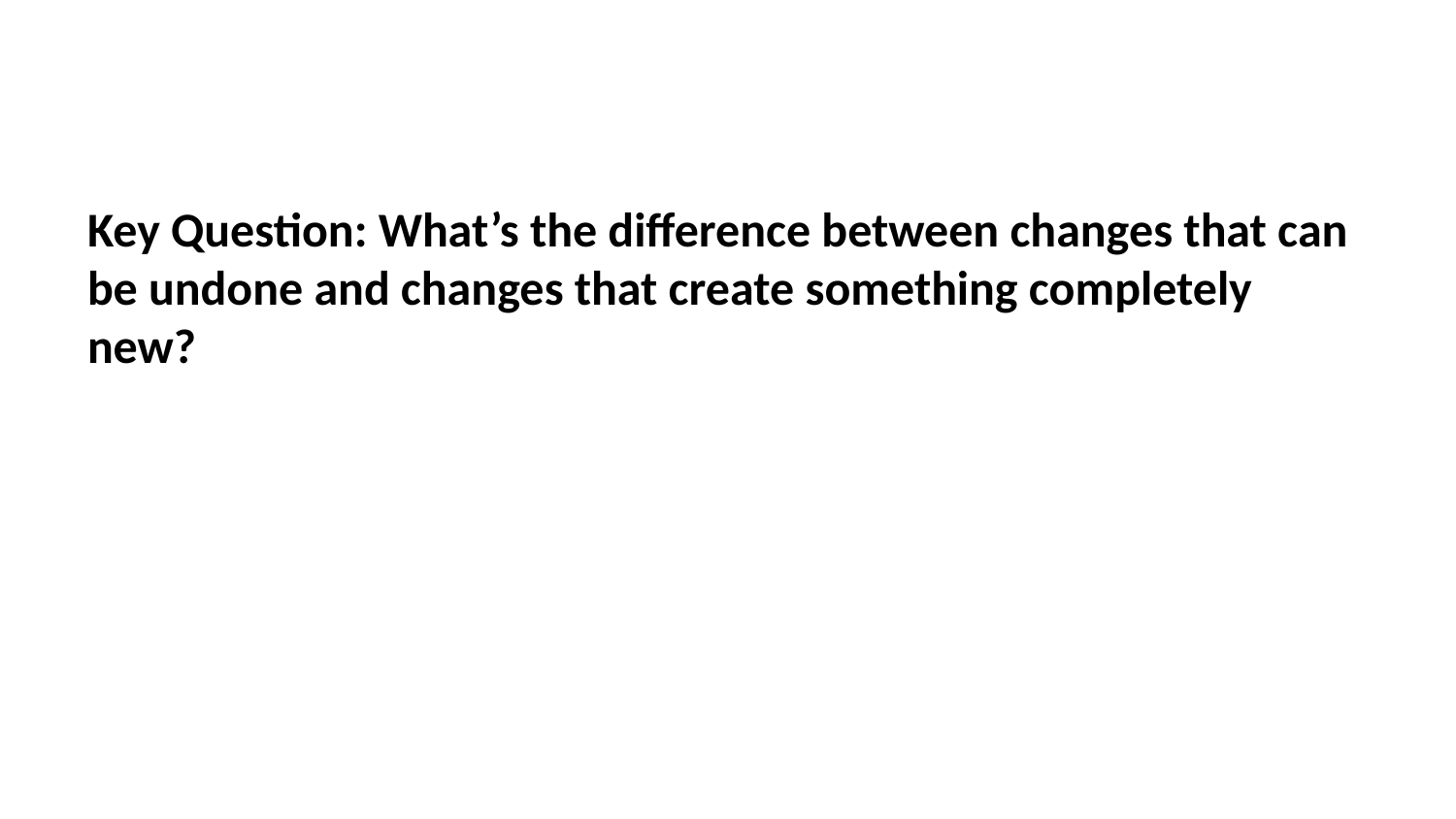

Key Question: What’s the difference between changes that can be undone and changes that create something completely new?